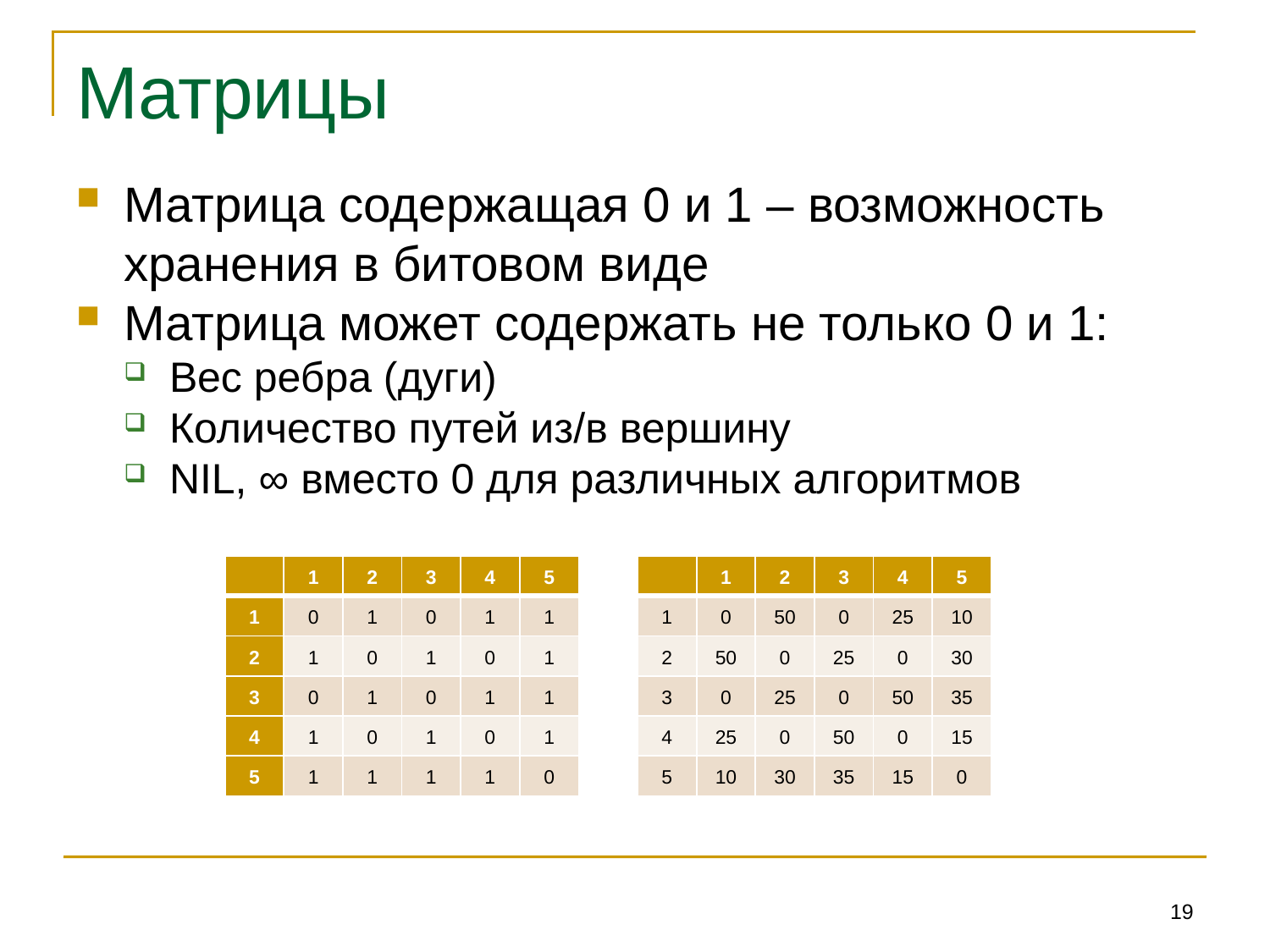

# Матрицы
Матрица содержащая 0 и 1 – возможность хранения в битовом виде
Матрица может содержать не только 0 и 1:
Вес ребра (дуги)
Количество путей из/в вершину
NIL, ∞ вместо 0 для различных алгоритмов
|  | 1 | 2 | 3 | 4 | 5 |  |  | 1 | 2 | 3 | 4 | 5 |
| --- | --- | --- | --- | --- | --- | --- | --- | --- | --- | --- | --- | --- |
| 1 | 0 | 1 | 0 | 1 | 1 |  | 1 | 0 | 50 | 0 | 25 | 10 |
| 2 | 1 | 0 | 1 | 0 | 1 |  | 2 | 50 | 0 | 25 | 0 | 30 |
| 3 | 0 | 1 | 0 | 1 | 1 |  | 3 | 0 | 25 | 0 | 50 | 35 |
| 4 | 1 | 0 | 1 | 0 | 1 |  | 4 | 25 | 0 | 50 | 0 | 15 |
| 5 | 1 | 1 | 1 | 1 | 0 |  | 5 | 10 | 30 | 35 | 15 | 0 |
19